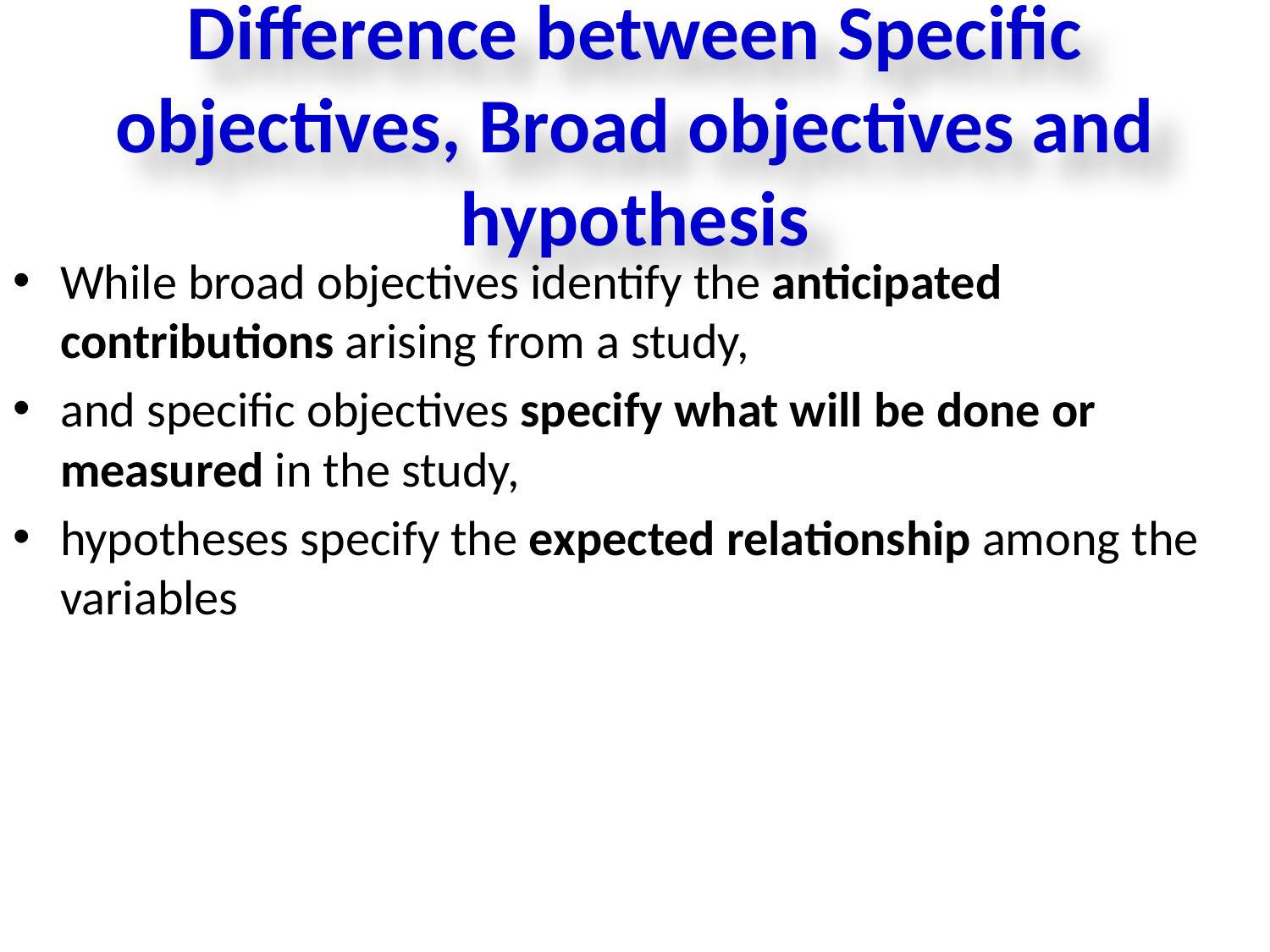

# Difference between Specific objectives, Broad objectives and hypothesis
While broad objectives identify the anticipated contributions arising from a study,
and specific objectives specify what will be done or measured in the study,
hypotheses specify the expected relationship among the variables